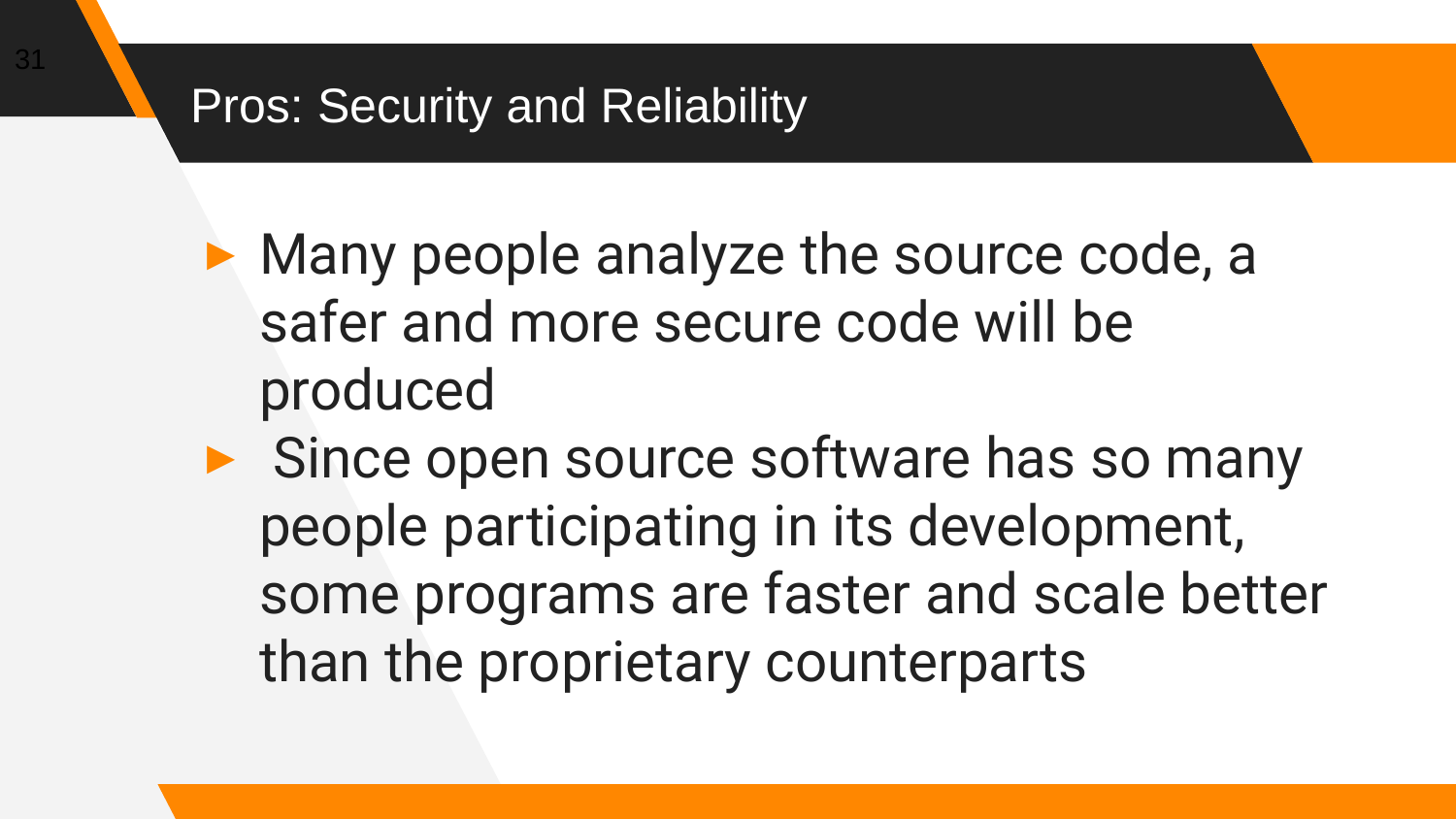

31
# Pros: Security and Reliability
Many people analyze the source code, a safer and more secure code will be produced
 Since open source software has so many people participating in its development, some programs are faster and scale better than the proprietary counterparts